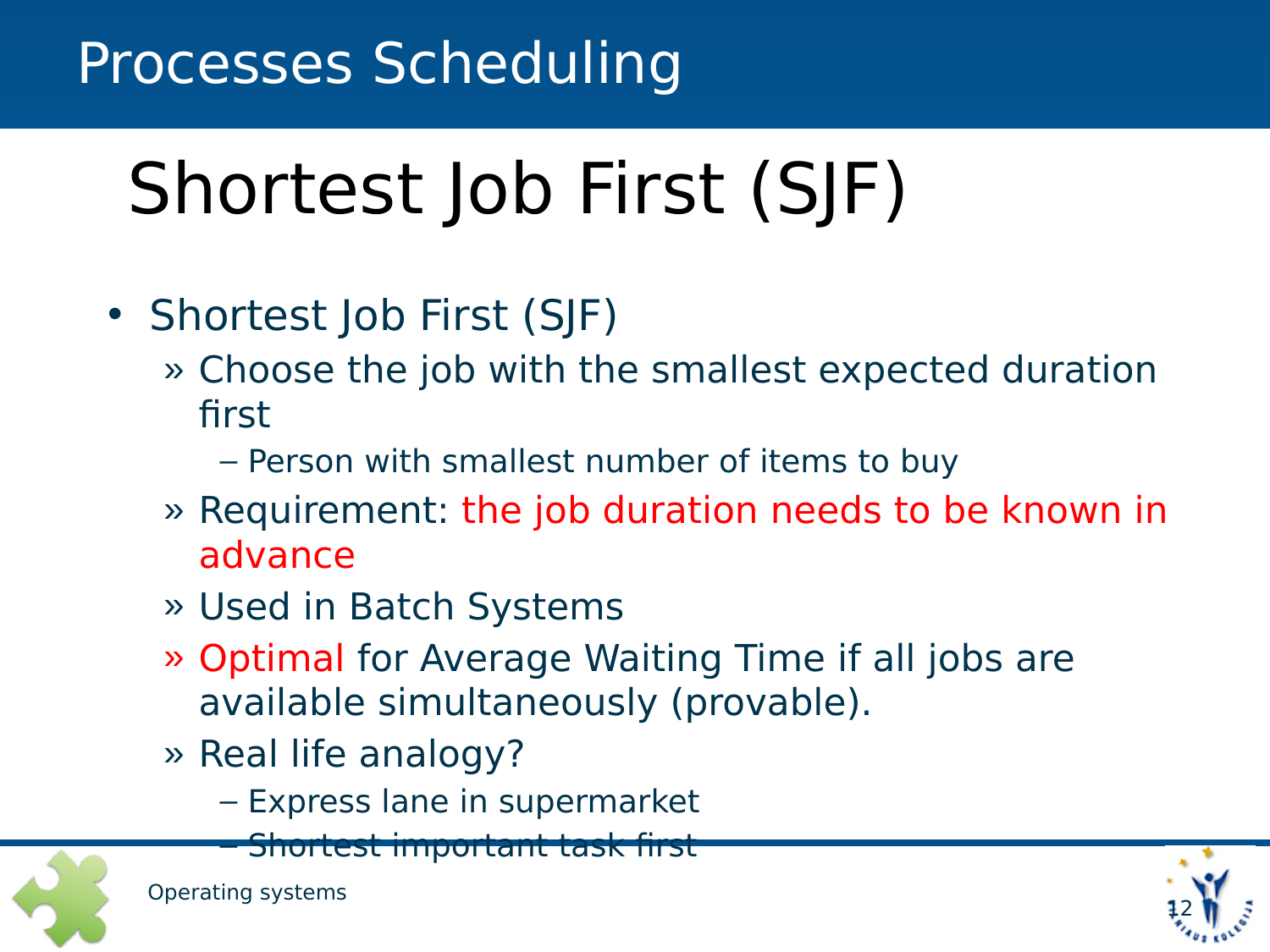

# Processes Scheduling
Shortest Job First (SJF)
Shortest Job First (SJF)
Choose the job with the smallest expected duration first
Person with smallest number of items to buy
Requirement: the job duration needs to be known in advance
Used in Batch Systems
Optimal for Average Waiting Time if all jobs are available simultaneously (provable).
Real life analogy?
Express lane in supermarket
Shortest important task first

Operating systems
12